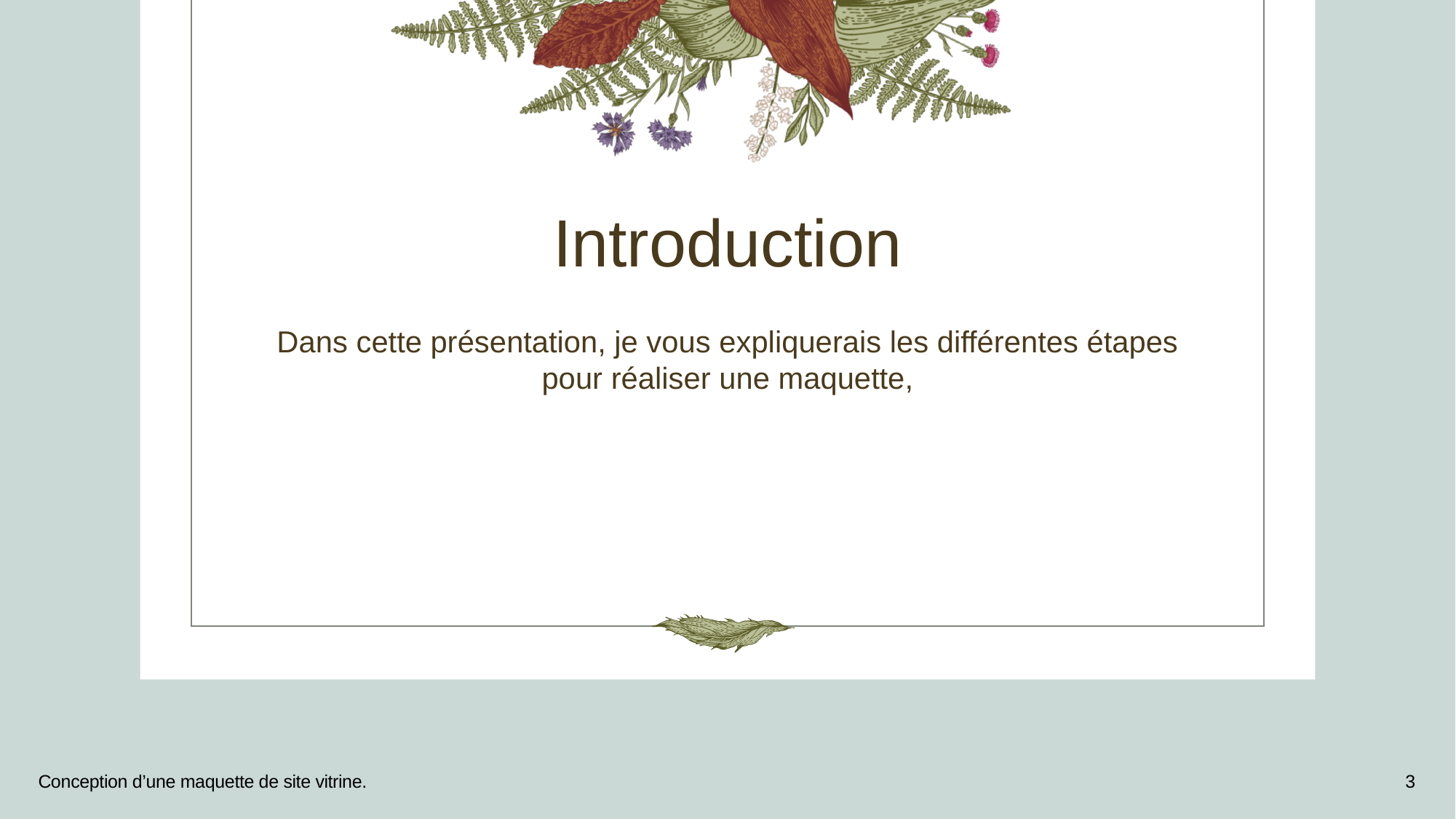

# Introduction
Dans cette présentation, je vous expliquerais les différentes étapes pour réaliser une maquette,
Conception d’une maquette de site vitrine.
3